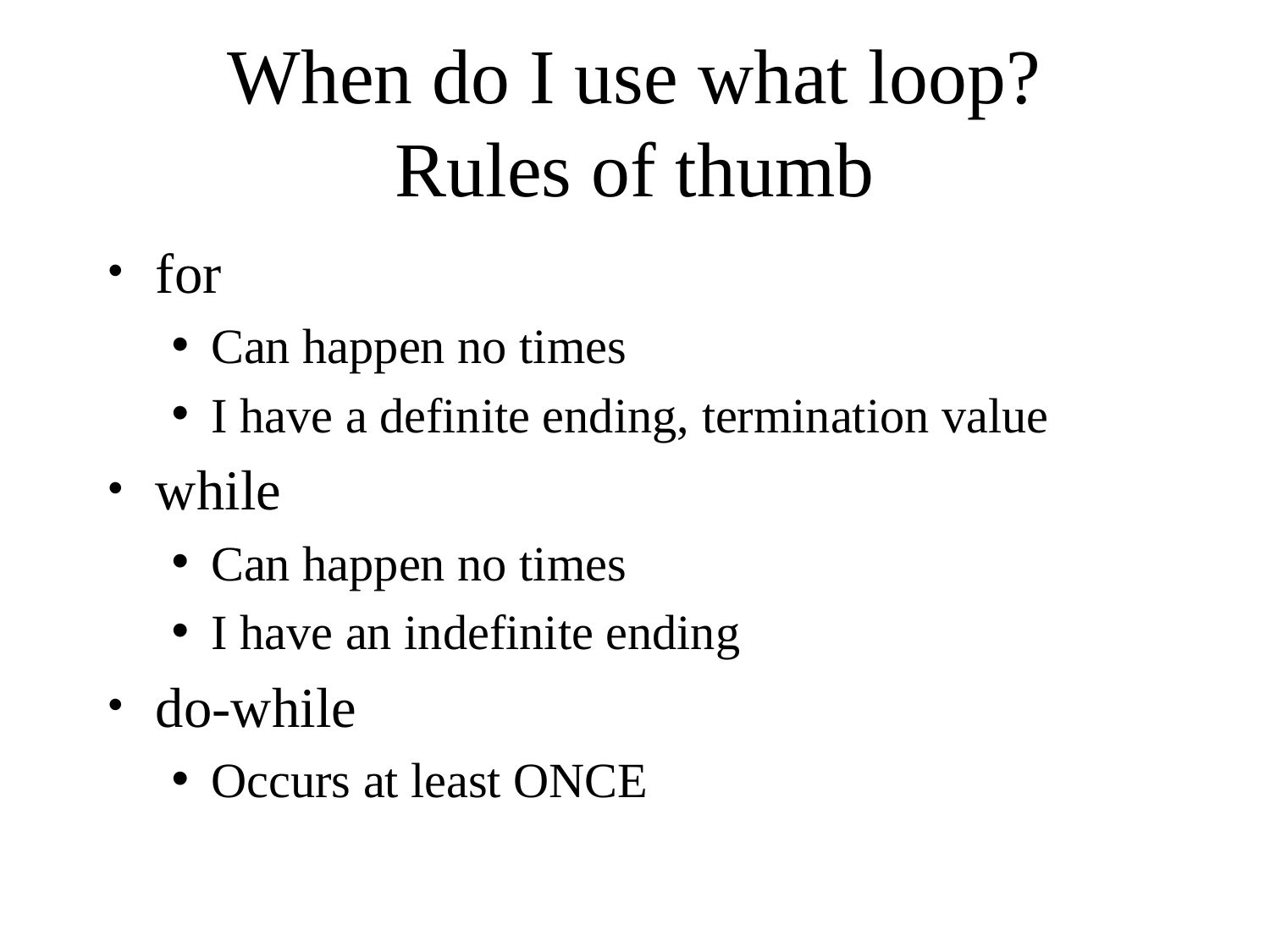

# When do I use what loop? Rules of thumb
for
Can happen no times
I have a definite ending, termination value
while
Can happen no times
I have an indefinite ending
do-while
Occurs at least ONCE